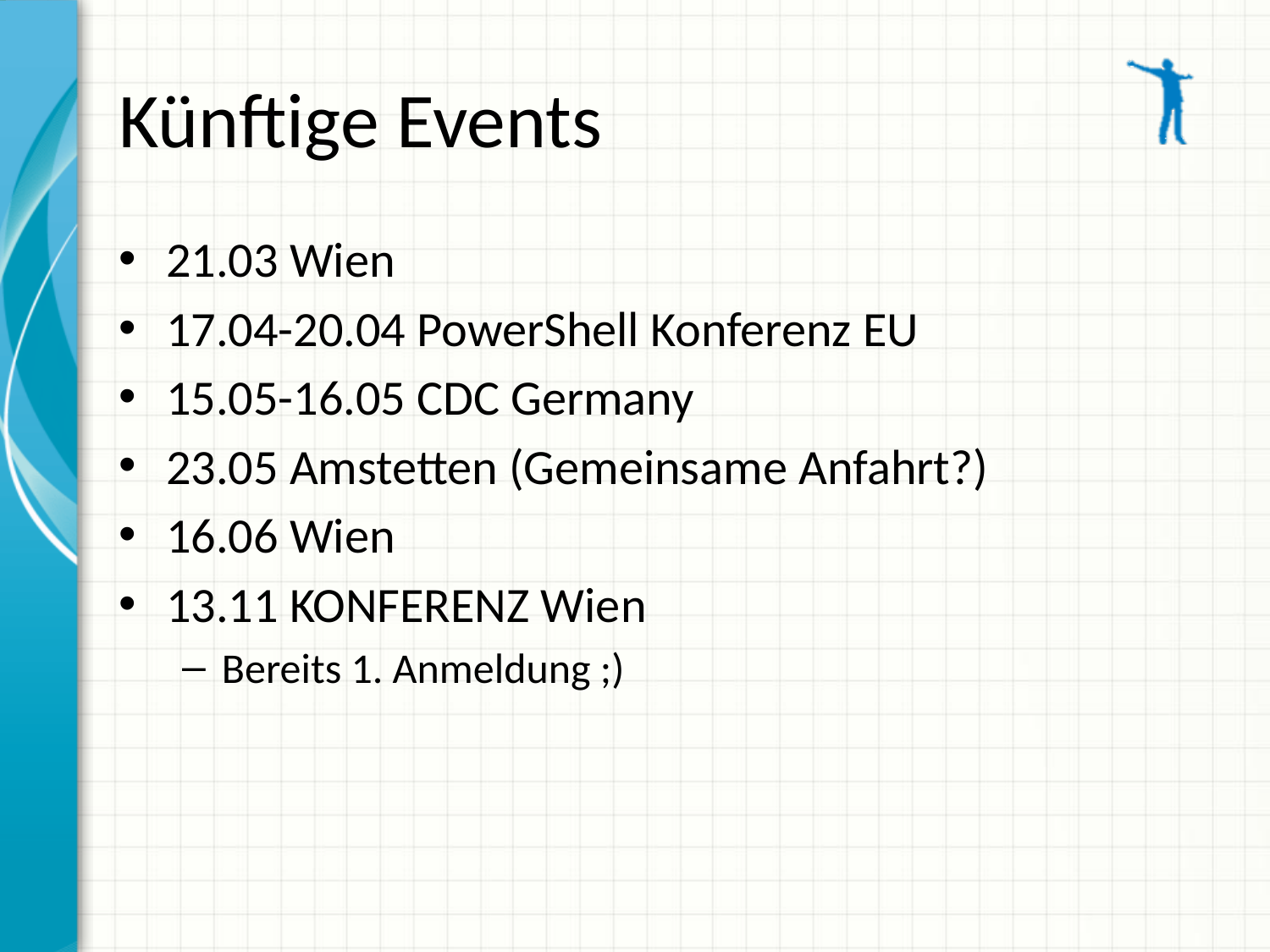

# Künftige Events
21.03 Wien
17.04-20.04 PowerShell Konferenz EU
15.05-16.05 CDC Germany
23.05 Amstetten (Gemeinsame Anfahrt?)
16.06 Wien
13.11 KONFERENZ Wien
Bereits 1. Anmeldung ;)